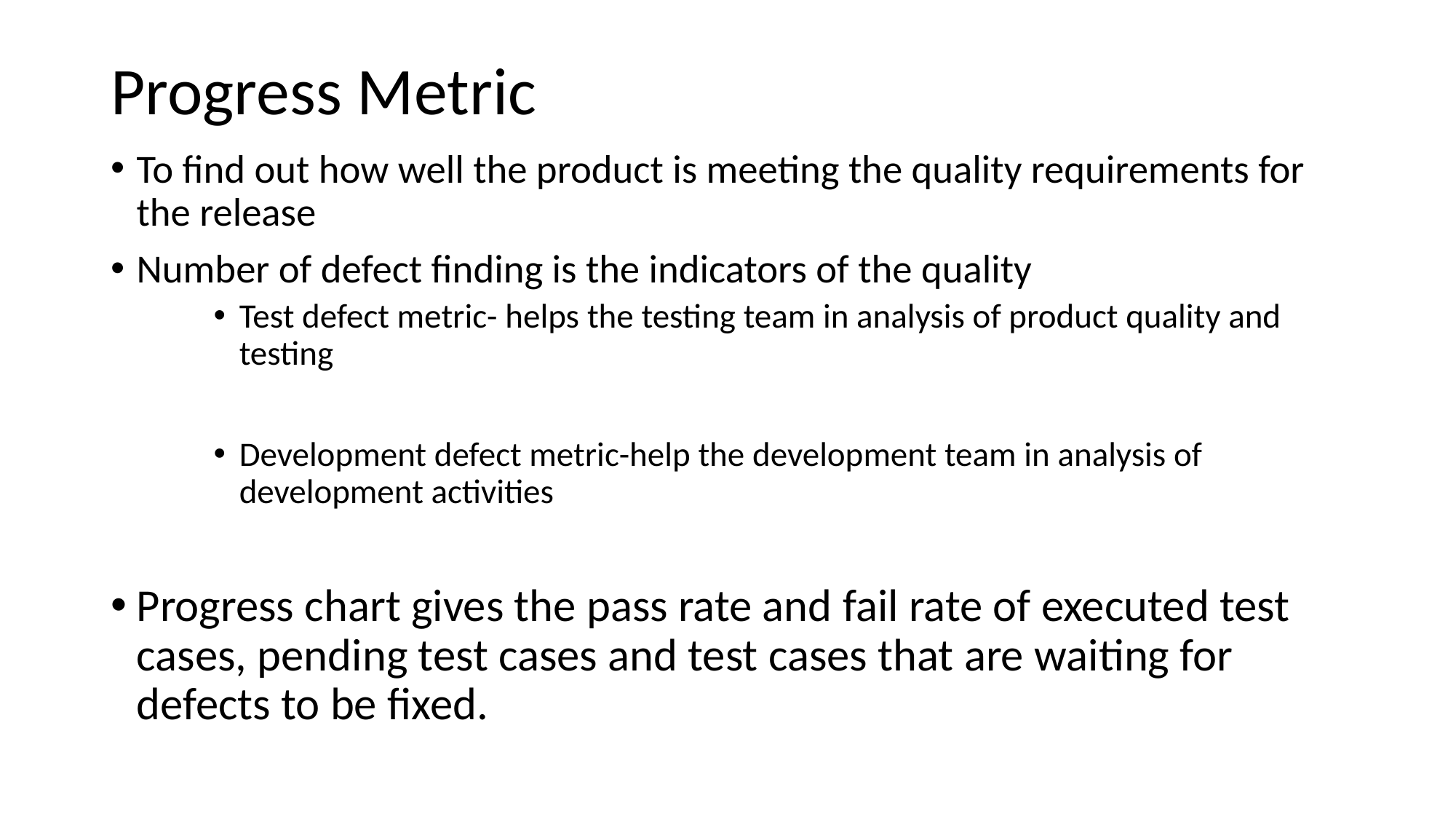

# Progress Metric
To find out how well the product is meeting the quality requirements for the release
Number of defect finding is the indicators of the quality
Test defect metric- helps the testing team in analysis of product quality and testing

Development defect metric-help the development team in analysis of development activities

Progress chart gives the pass rate and fail rate of executed test cases, pending test cases and test cases that are waiting for defects to be fixed.